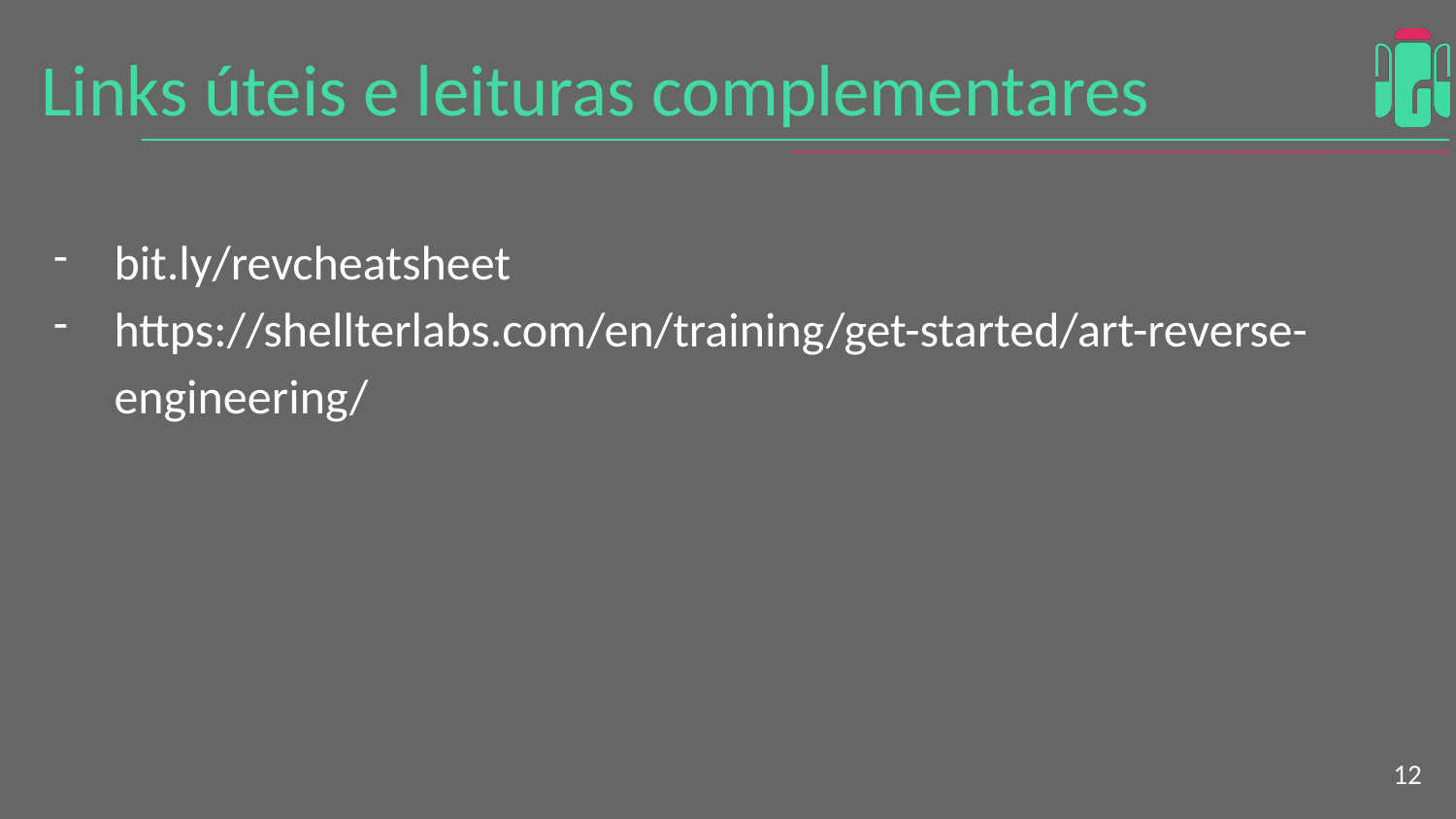

# Links úteis e leituras complementares
bit.ly/revcheatsheet
https://shellterlabs.com/en/training/get-started/art-reverse-engineering/
12